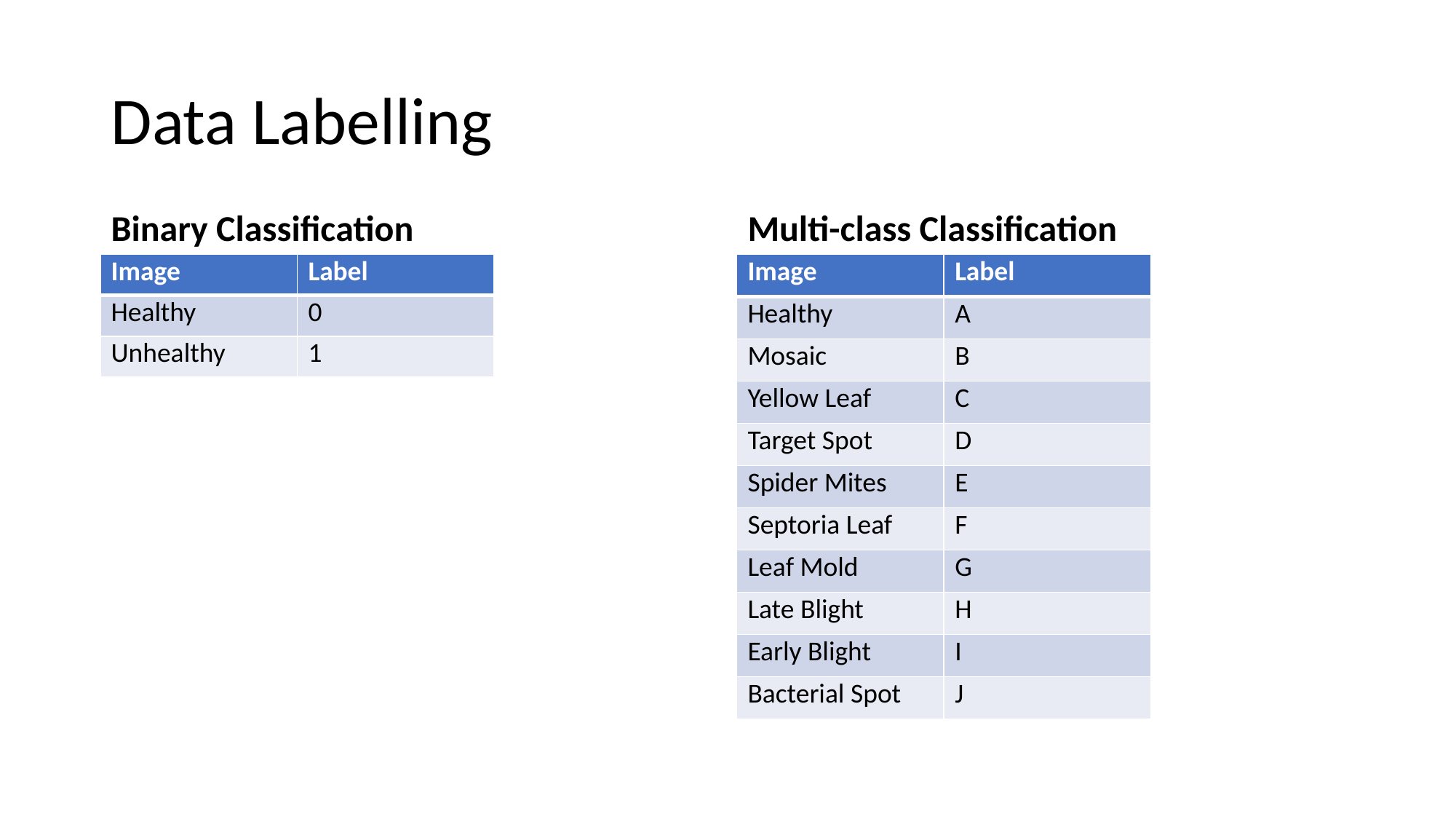

# Data Labelling
Binary Classification
Multi-class Classification
| Image | Label |
| --- | --- |
| Healthy | A |
| Mosaic | B |
| Yellow Leaf | C |
| Target Spot | D |
| Spider Mites | E |
| Septoria Leaf | F |
| Leaf Mold | G |
| Late Blight | H |
| Early Blight | I |
| Bacterial Spot | J |
| Image | Label |
| --- | --- |
| Healthy | 0 |
| Unhealthy | 1 |